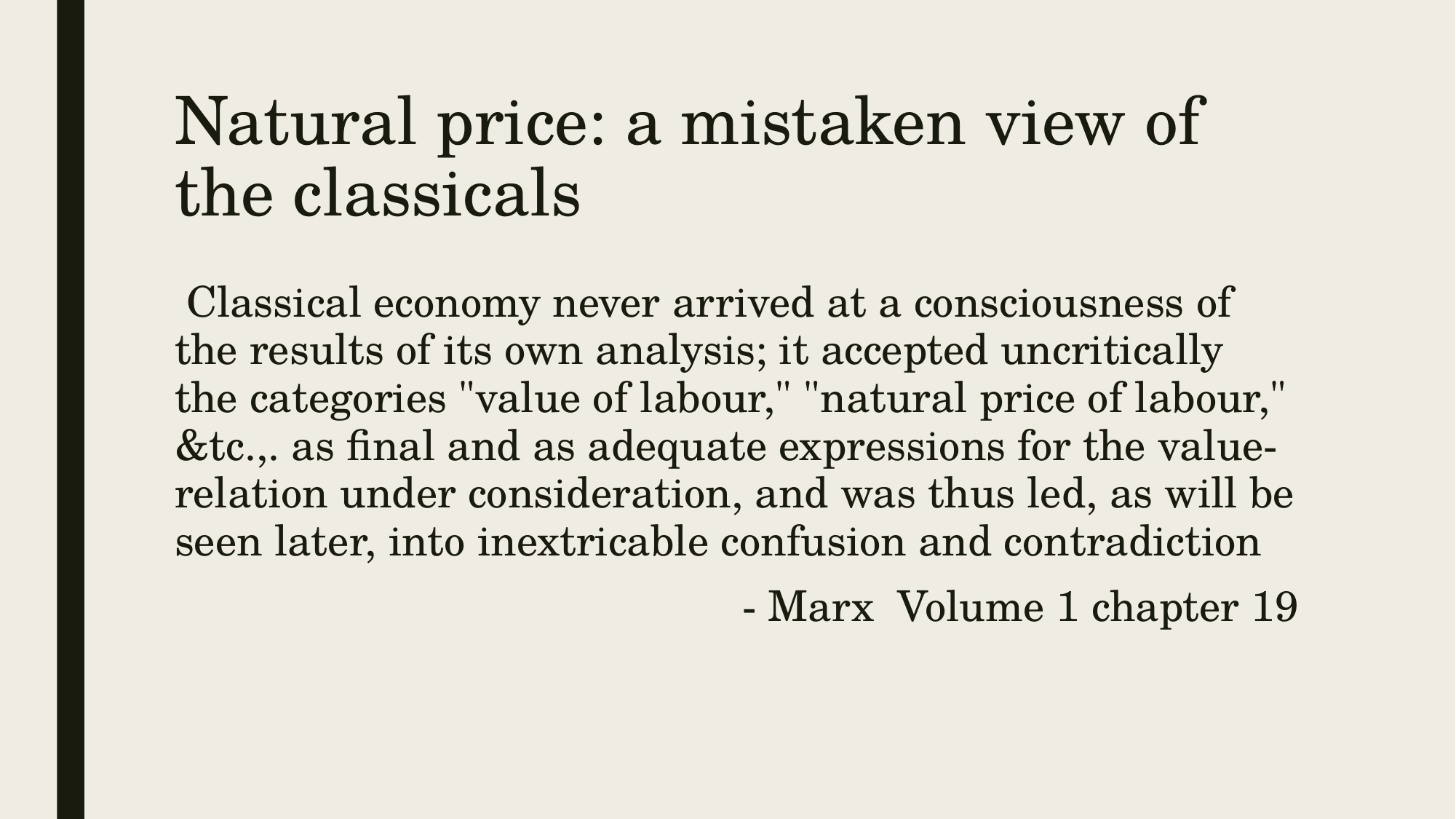

# Natural price: a mistaken view of the classicals
 Classical economy never arrived at a consciousness of the results of its own analysis; it accepted uncritically the categories "value of labour," "natural price of labour," &tc.,. as final and as adequate expressions for the value-relation under consideration, and was thus led, as will be seen later, into inextricable confusion and contradiction
- Marx  Volume 1 chapter 19